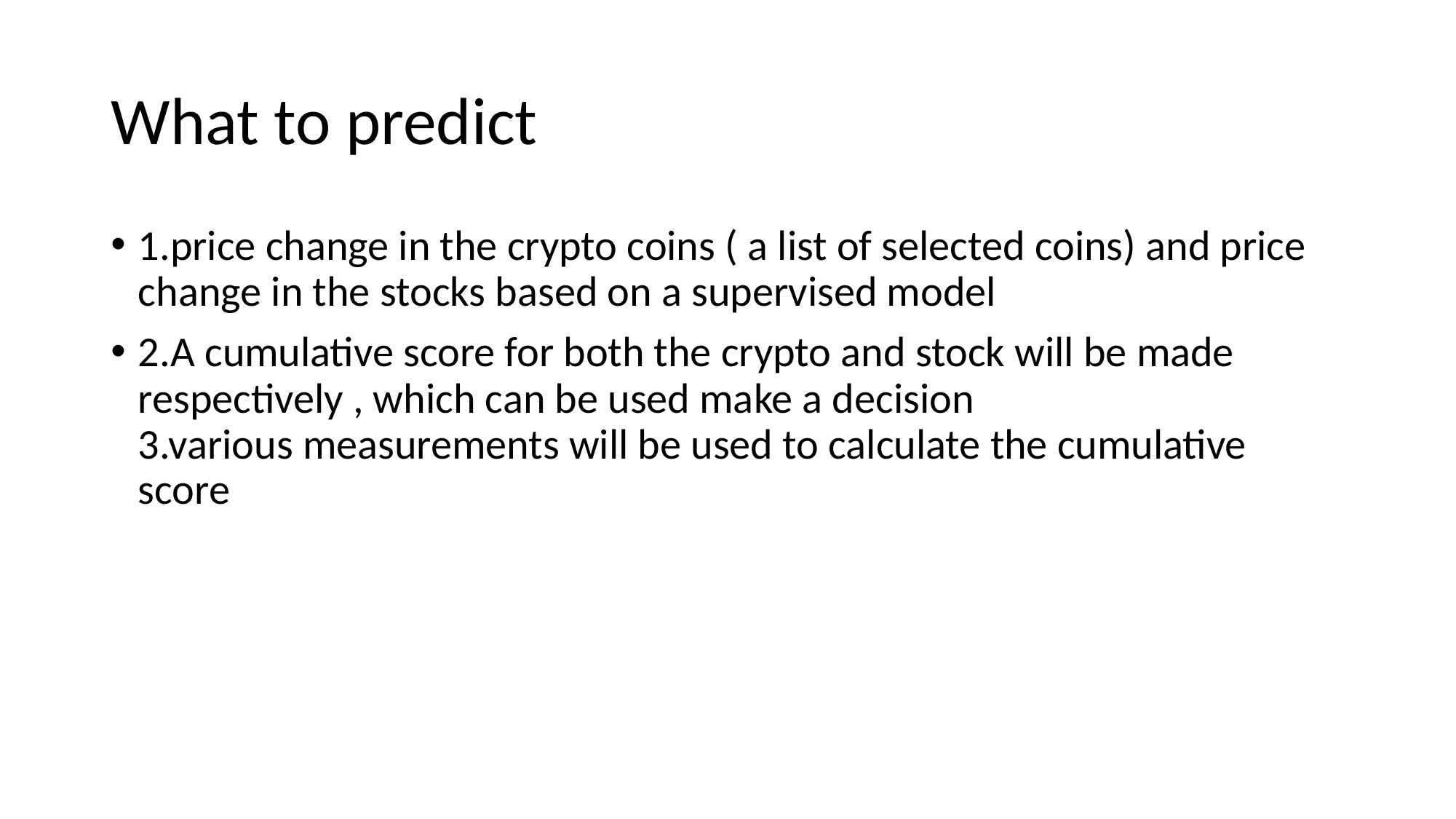

# What to predict
1.price change in the crypto coins ( a list of selected coins) and price change in the stocks based on a supervised model
2.A cumulative score for both the crypto and stock will be made respectively , which can be used make a decision
3.various measurements will be used to calculate the cumulative score